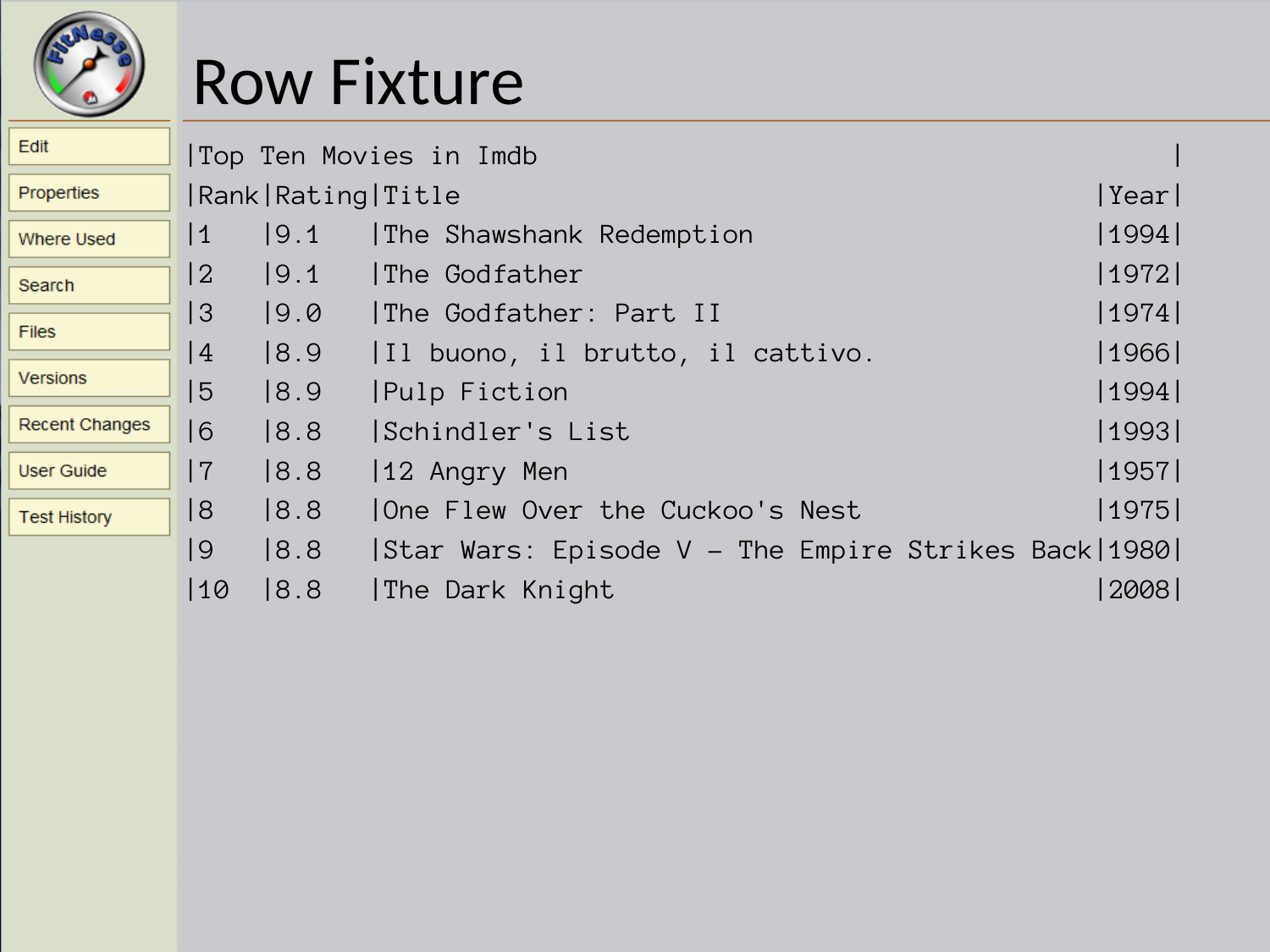

# Row Fixture
|Top Ten Movies in Imdb                                         |
|Rank|Rating|Title                                         |Year|
|1   |9.1   |The Shawshank Redemption                      |1994|
|2   |9.1   |The Godfather                                 |1972|
|3   |9.0   |The Godfather: Part II                        |1974|
|4   |8.9   |Il buono, il brutto, il cattivo.              |1966|
|5   |8.9   |Pulp Fiction                                  |1994|
|6   |8.8   |Schindler's List                              |1993|
|7   |8.8   |12 Angry Men                                  |1957|
|8   |8.8   |One Flew Over the Cuckoo's Nest               |1975|
|9   |8.8   |Star Wars: Episode V - The Empire Strikes Back|1980|
|10  |8.8   |The Dark Knight                               |2008|